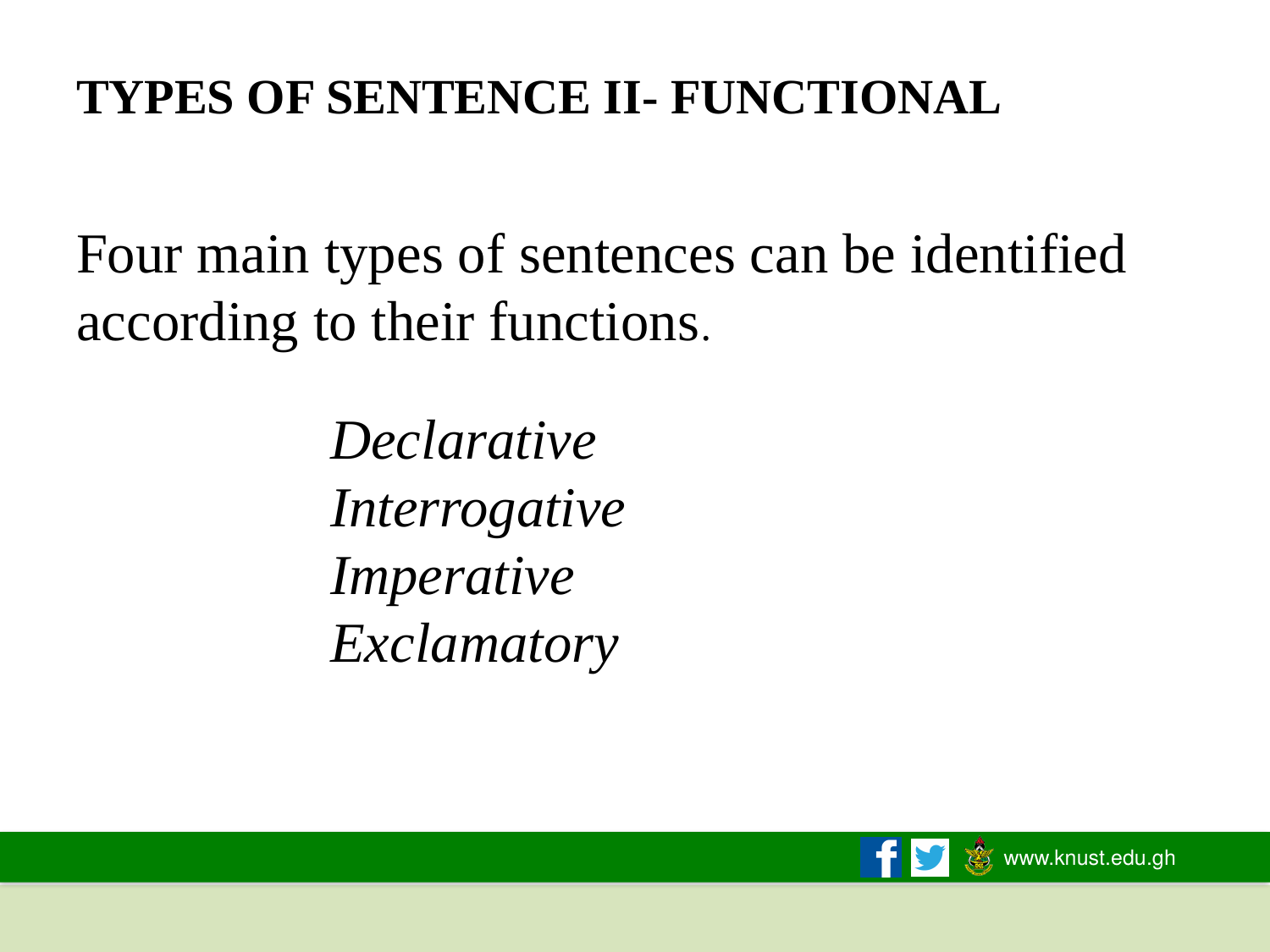

# TYPES OF SENTENCE II- FUNCTIONAL Four main types of sentences can be identified according to their functions. Declarative Interrogative Imperative Exclamatory